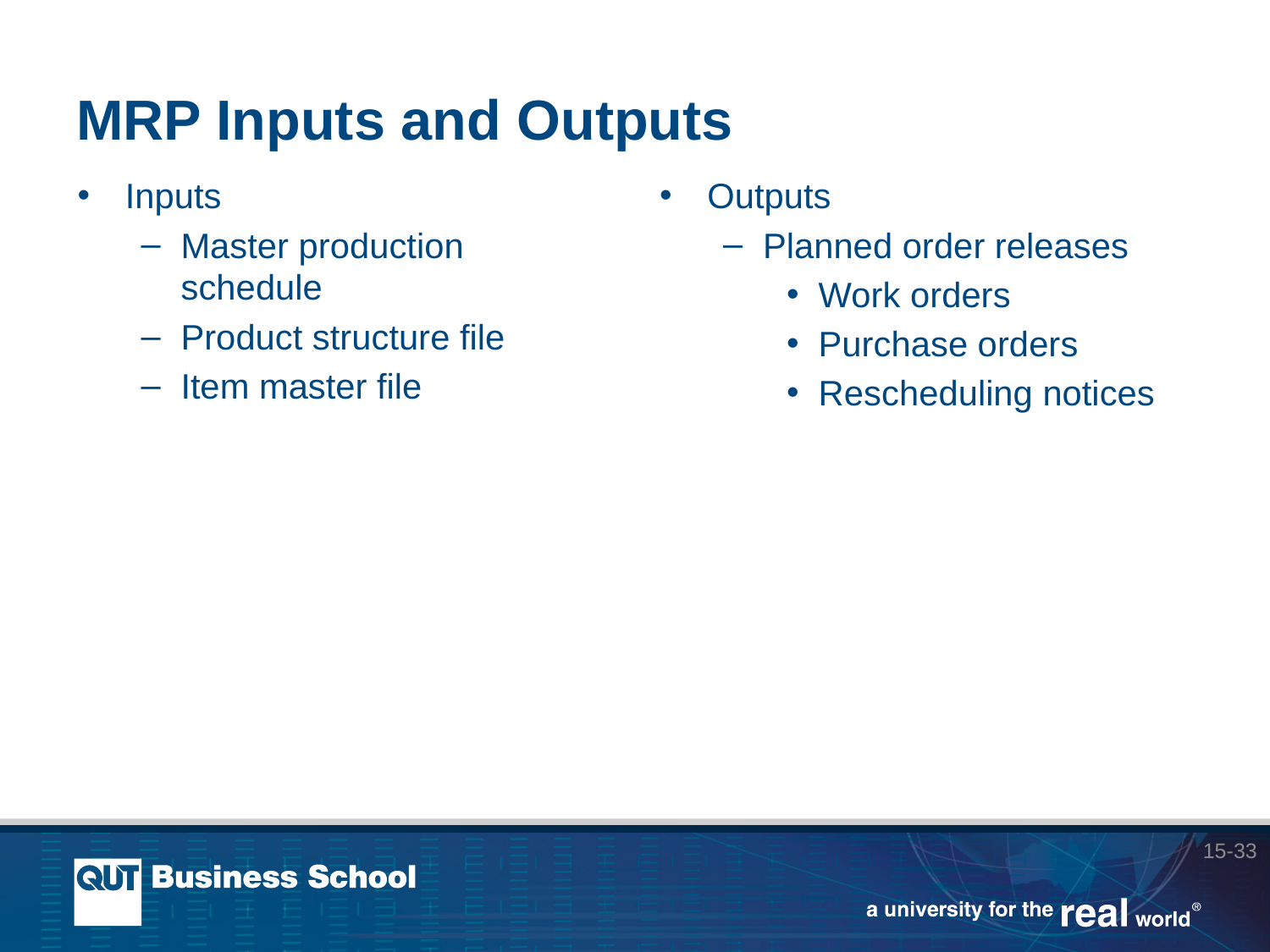

# MRP Inputs and Outputs
Inputs
Master production schedule
Product structure file
Item master file

Outputs
Planned order releases
Work orders
Purchase orders
Rescheduling notices

15-33